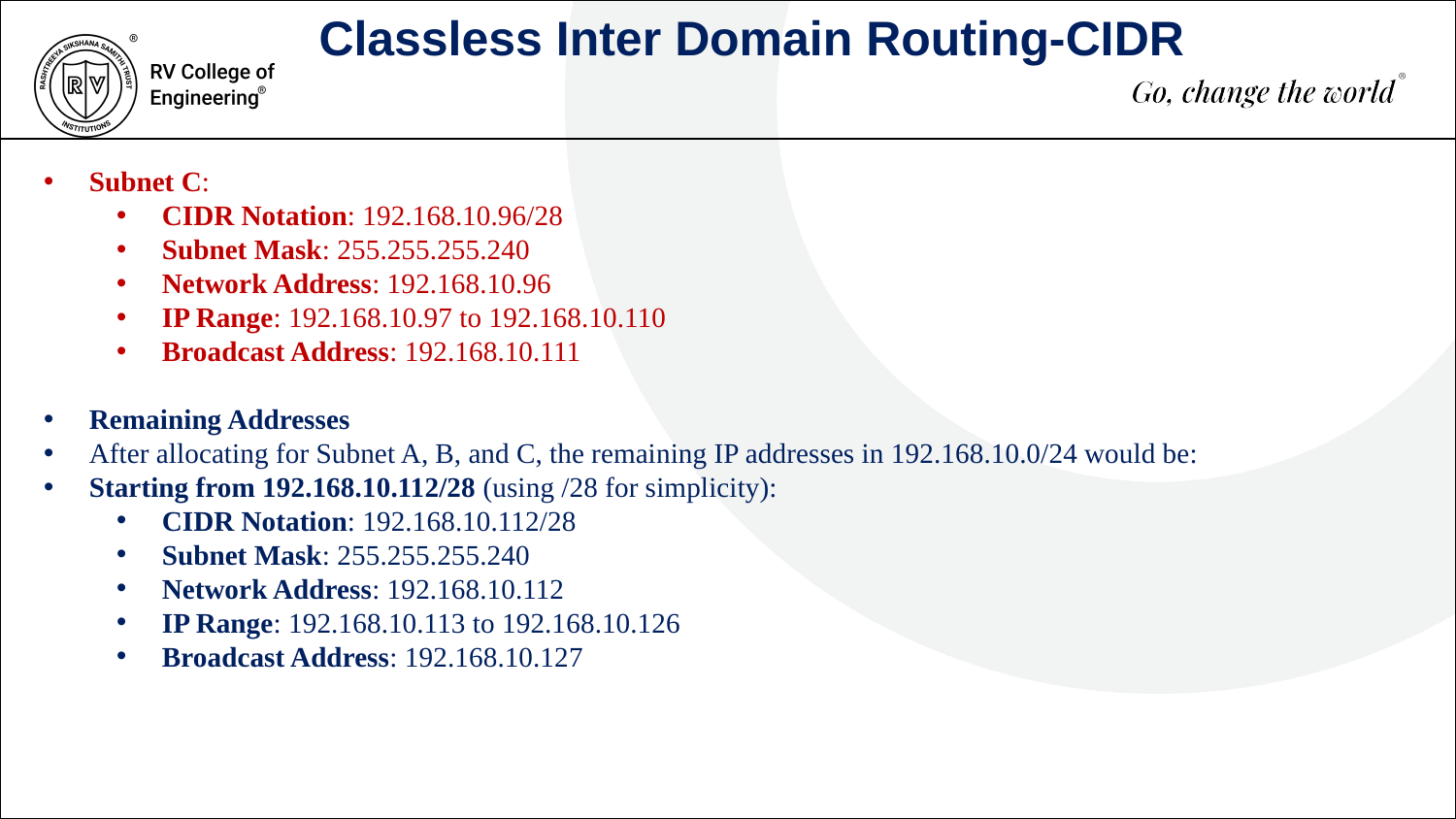

Classless Inter Domain Routing-CIDR

Subnet C:
CIDR Notation: 192.168.10.96/28
Subnet Mask: 255.255.255.240
Network Address: 192.168.10.96
IP Range: 192.168.10.97 to 192.168.10.110
Broadcast Address: 192.168.10.111

Remaining Addresses
After allocating for Subnet A, B, and C, the remaining IP addresses in 192.168.10.0/24 would be:
Starting from 192.168.10.112/28 (using /28 for simplicity):
CIDR Notation: 192.168.10.112/28
Subnet Mask: 255.255.255.240
Network Address: 192.168.10.112
IP Range: 192.168.10.113 to 192.168.10.126
Broadcast Address: 192.168.10.127